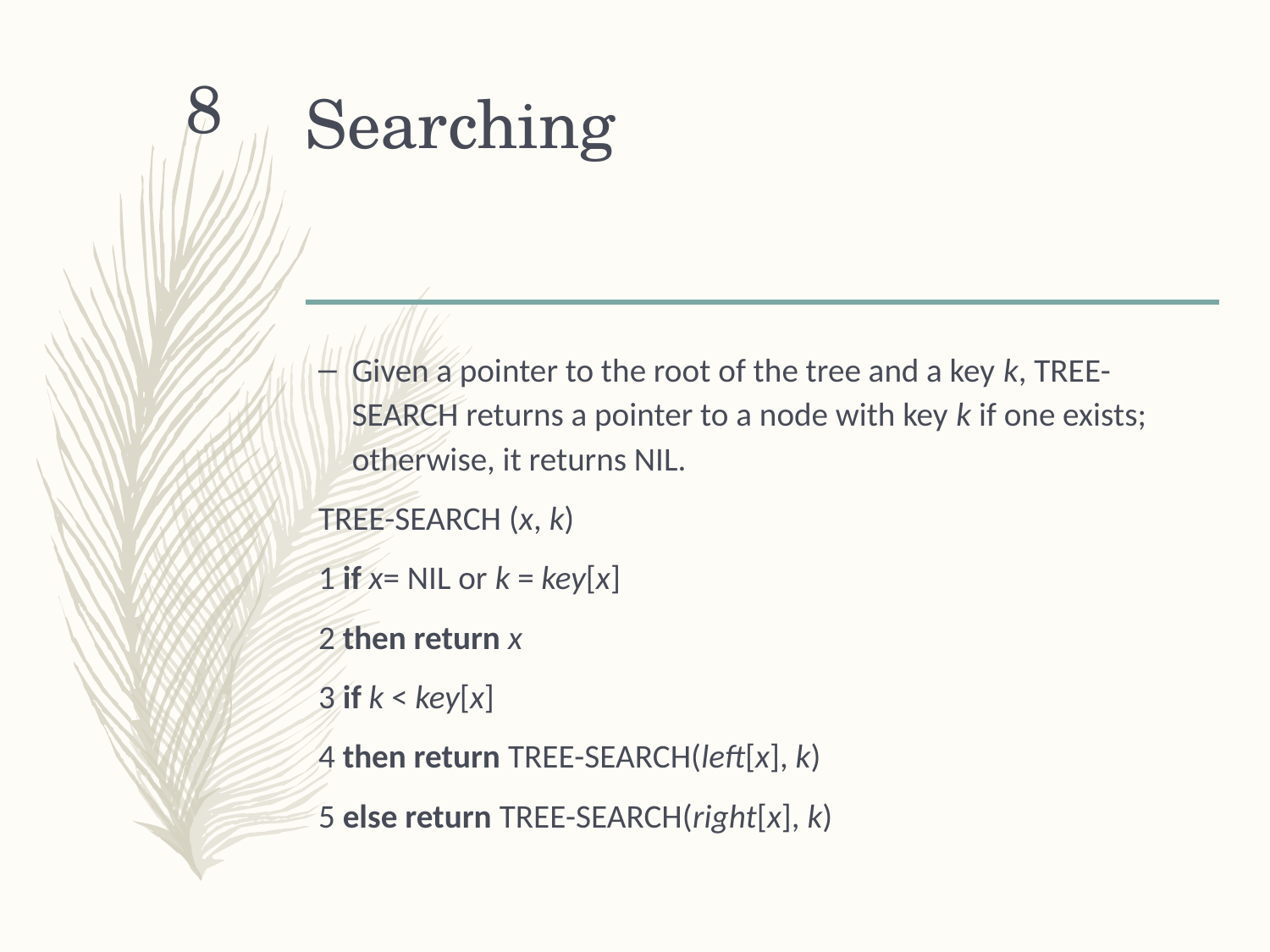

# Searching
8
Given a pointer to the root of the tree and a key k, TREE-SEARCH returns a pointer to a node with key k if one exists; otherwise, it returns NIL.
TREE-SEARCH (x, k)
1 if x= NIL or k = key[x]
2 then return x
3 if k < key[x]
4 then return TREE-SEARCH(left[x], k)
5 else return TREE-SEARCH(right[x], k)